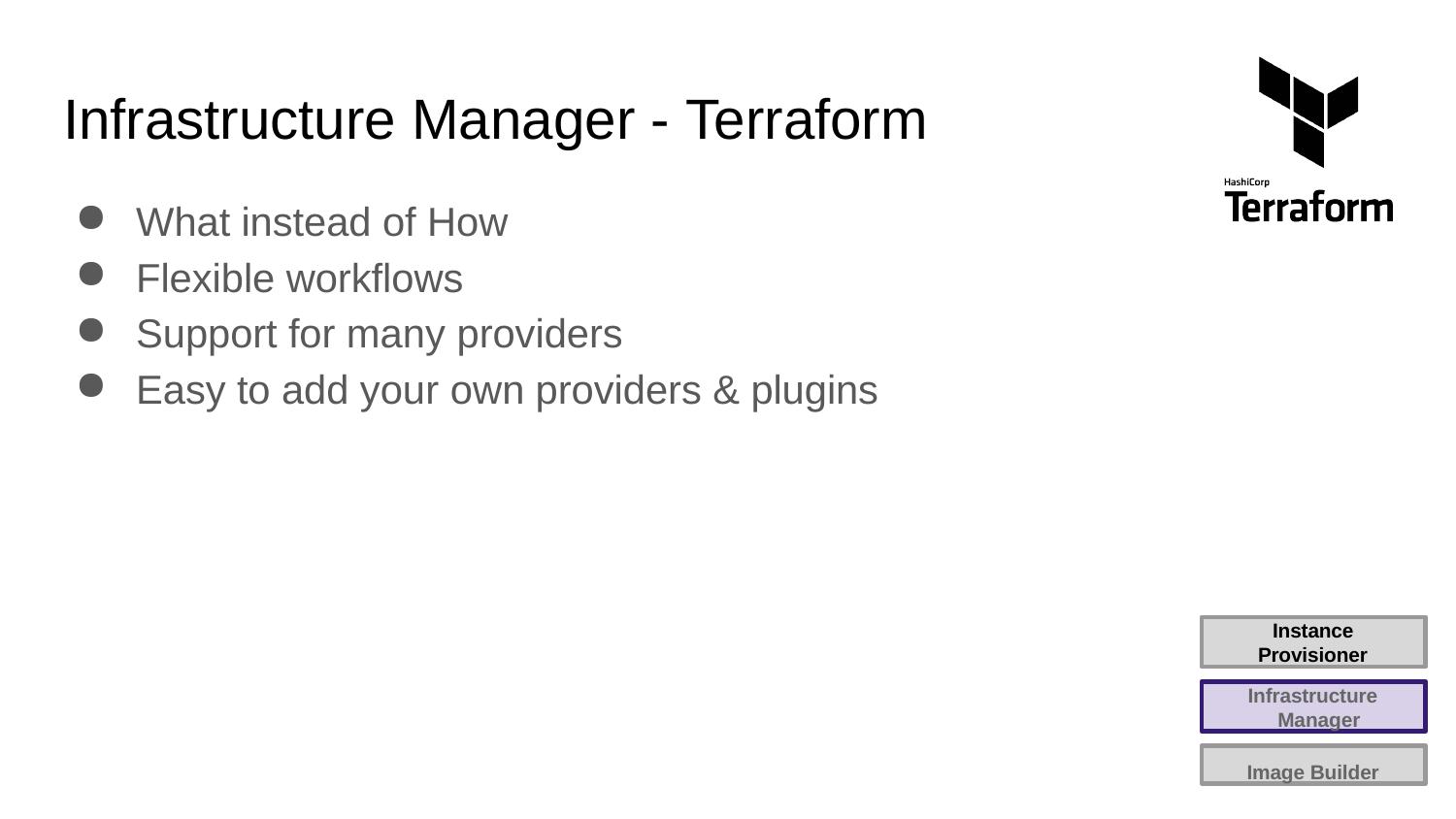

# Infrastructure Manager - Terraform
What instead of How
Flexible workflows
Support for many providers
Easy to add your own providers & plugins
Instance  Provisioner
Infrastructure  Manager
Image Builder